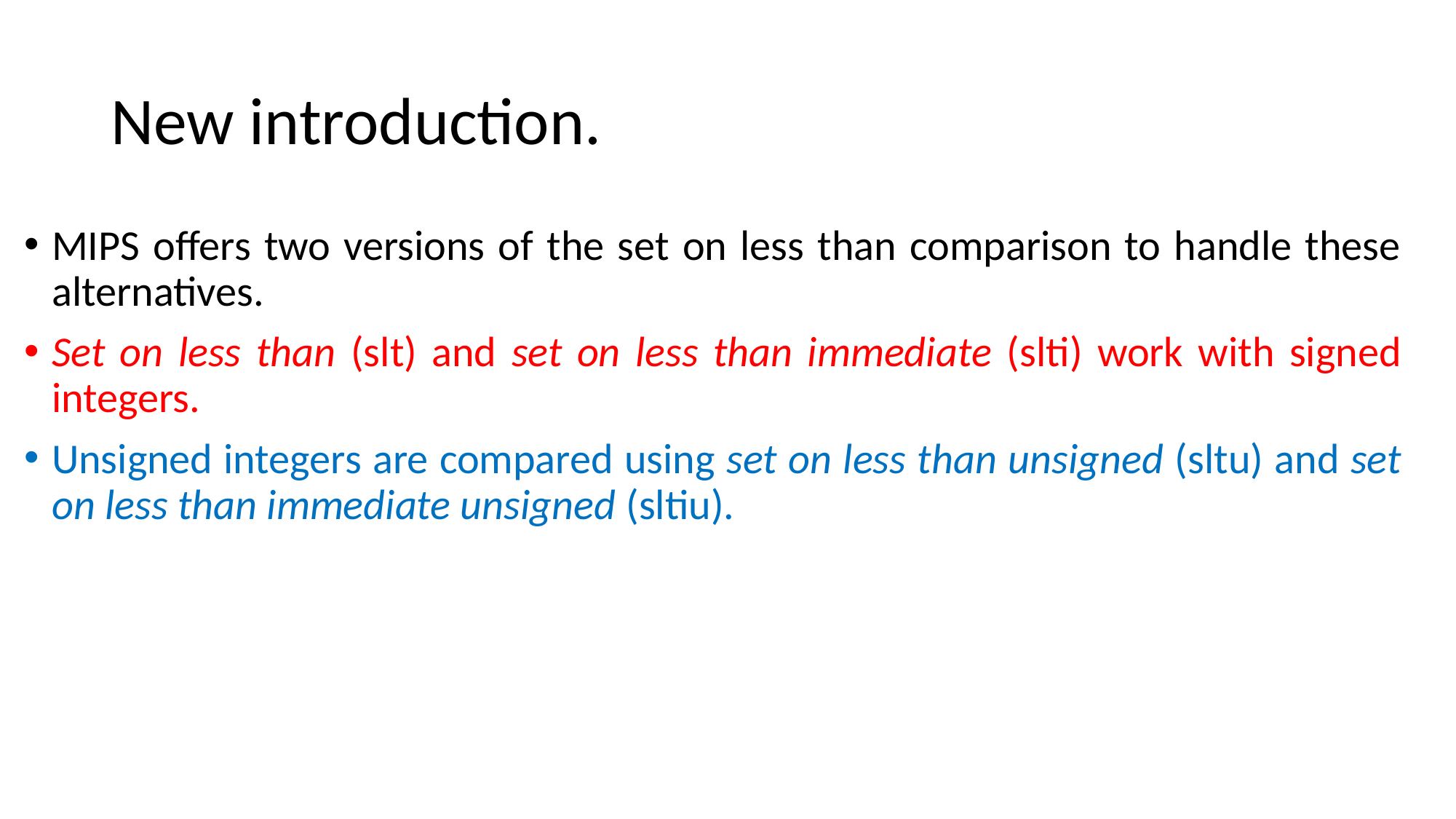

# New introduction.
MIPS offers two versions of the set on less than comparison to handle these alternatives.
Set on less than (slt) and set on less than immediate (slti) work with signed integers.
Unsigned integers are compared using set on less than unsigned (sltu) and set on less than immediate unsigned (sltiu).